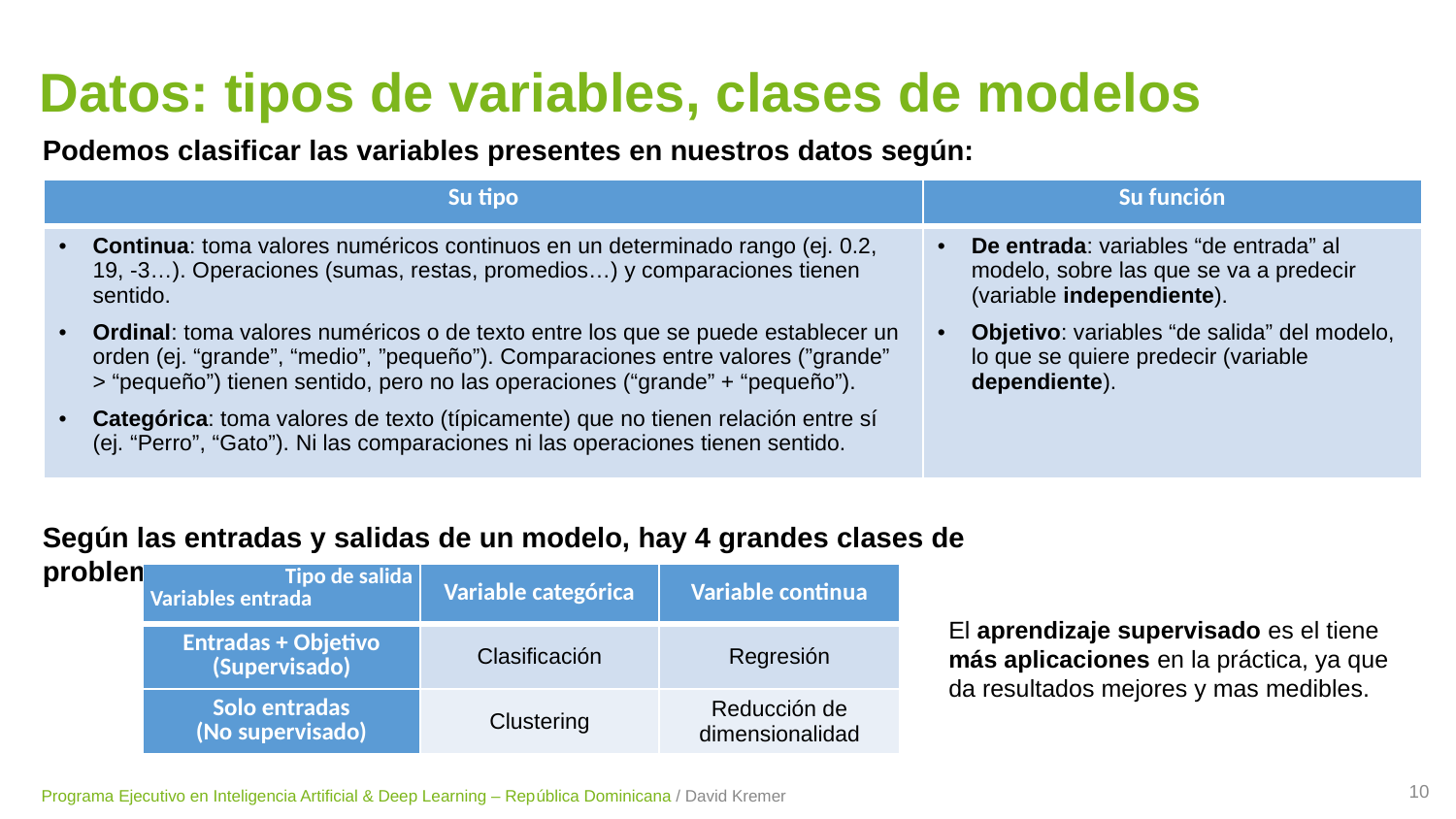

# Datos: tipos de variables, clases de modelos
Podemos clasificar las variables presentes en nuestros datos según:
| Su tipo | Su función |
| --- | --- |
| Continua: toma valores numéricos continuos en un determinado rango (ej. 0.2, 19, -3…). Operaciones (sumas, restas, promedios…) y comparaciones tienen sentido. Ordinal: toma valores numéricos o de texto entre los que se puede establecer un orden (ej. “grande”, “medio”, ”pequeño”). Comparaciones entre valores (”grande” > “pequeño”) tienen sentido, pero no las operaciones (“grande” + “pequeño”). Categórica: toma valores de texto (típicamente) que no tienen relación entre sí (ej. “Perro”, “Gato”). Ni las comparaciones ni las operaciones tienen sentido. | De entrada: variables “de entrada” al modelo, sobre las que se va a predecir (variable independiente). Objetivo: variables “de salida” del modelo, lo que se quiere predecir (variable dependiente). |
Según las entradas y salidas de un modelo, hay 4 grandes clases de problemas:
| Tipo de salida Variables entrada | Variable categórica | Variable continua |
| --- | --- | --- |
| Entradas + Objetivo (Supervisado) | Clasificación | Regresión |
| Solo entradas (No supervisado) | Clustering | Reducción de dimensionalidad |
El aprendizaje supervisado es el tiene más aplicaciones en la práctica, ya que da resultados mejores y mas medibles.
10